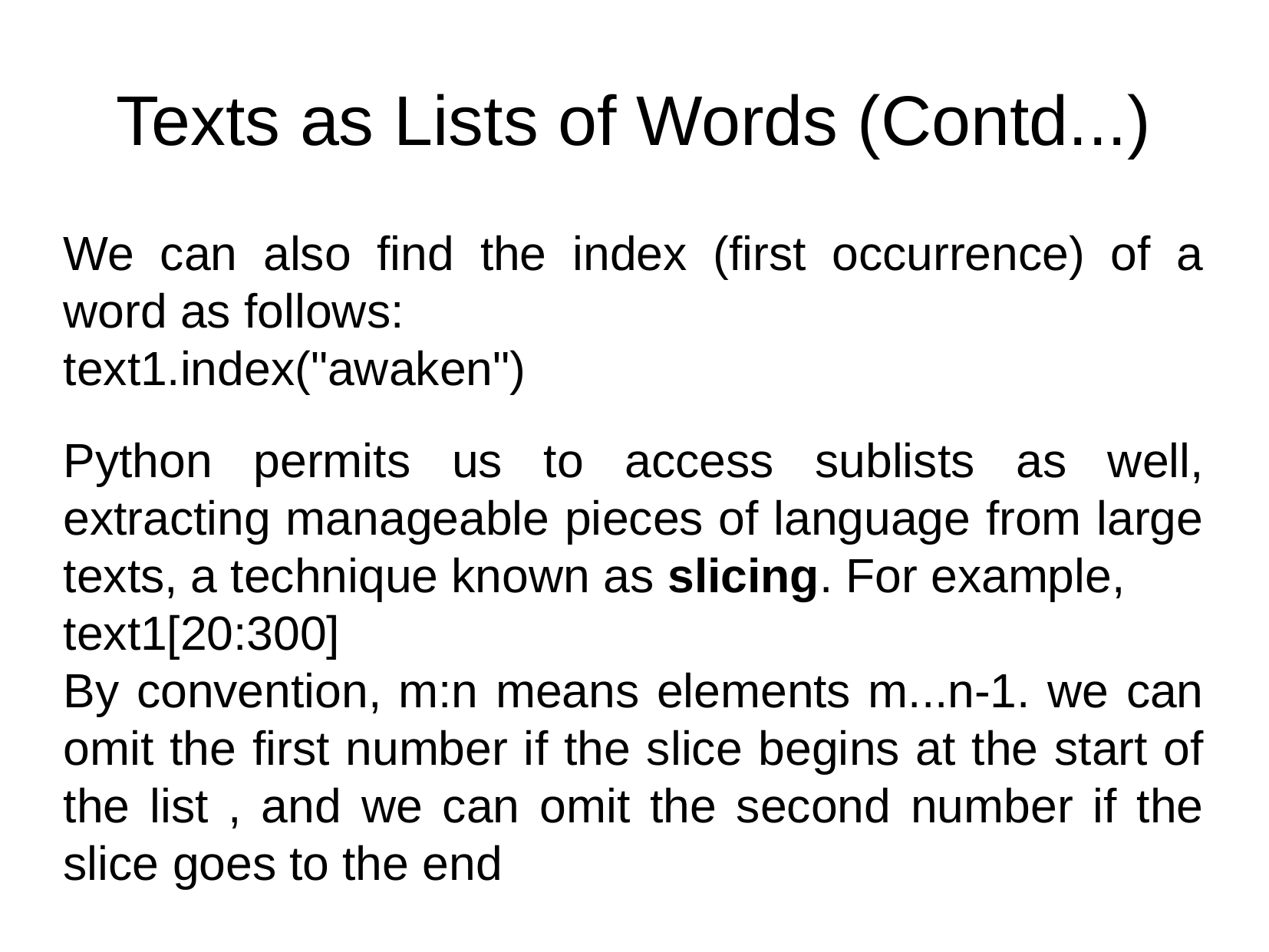

Texts as Lists of Words (Contd...)
We can also find the index (first occurrence) of a word as follows:
text1.index("awaken")

Python permits us to access sublists as well, extracting manageable pieces of language from large texts, a technique known as slicing. For example,
text1[20:300]
By convention, m:n means elements m...n-1. we can omit the first number if the slice begins at the start of the list , and we can omit the second number if the slice goes to the end